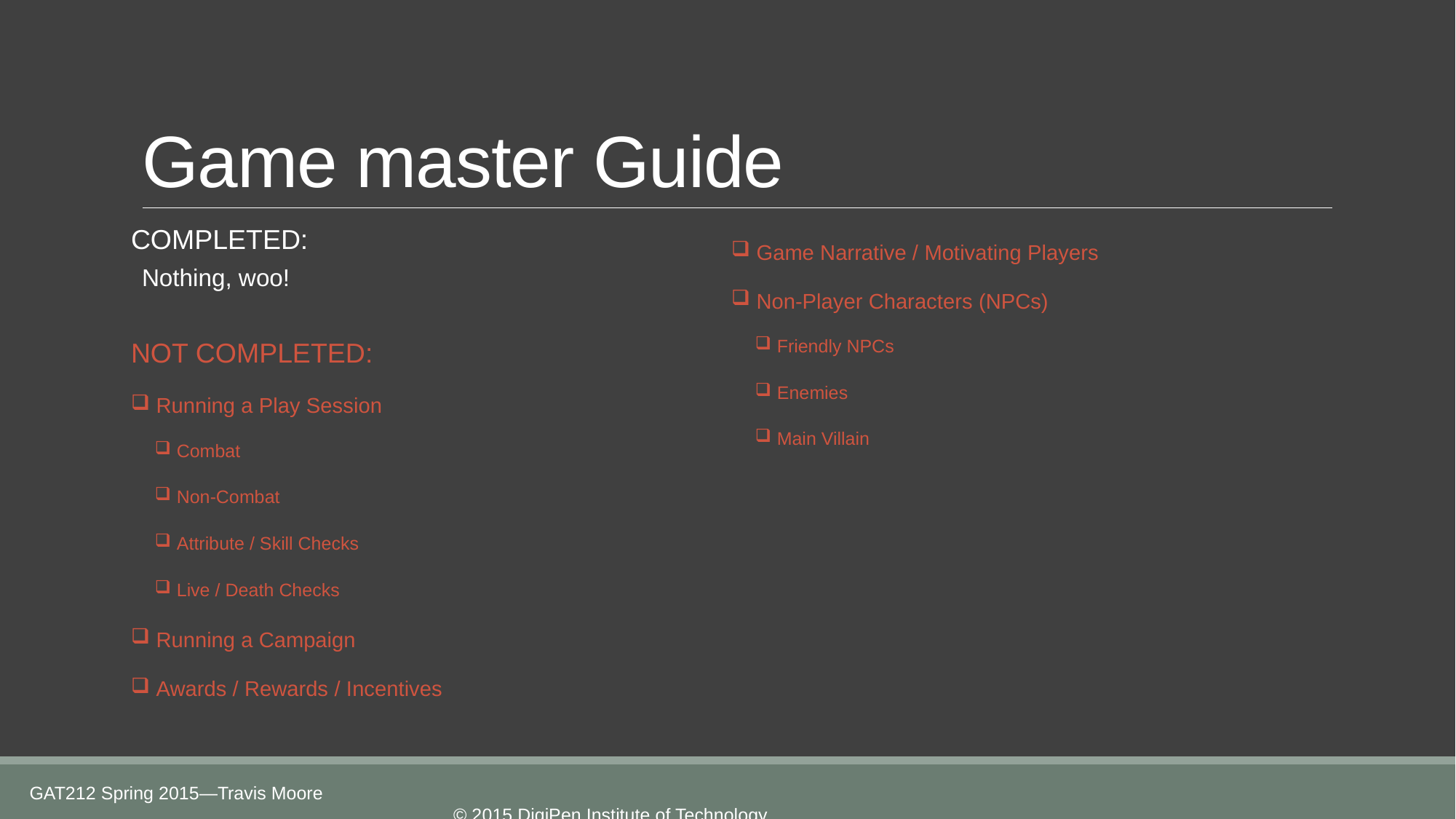

# Game master Guide
COMPLETED:
Nothing, woo!

NOT COMPLETED:
 Running a Play Session
Combat
Non-Combat
Attribute / Skill Checks
Live / Death Checks
 Running a Campaign
 Awards / Rewards / Incentives
 Game Narrative / Motivating Players
 Non-Player Characters (NPCs)
Friendly NPCs
Enemies
Main Villain
GAT212 Spring 2015—Travis Moore													                   © 2015 DigiPen Institute of Technology